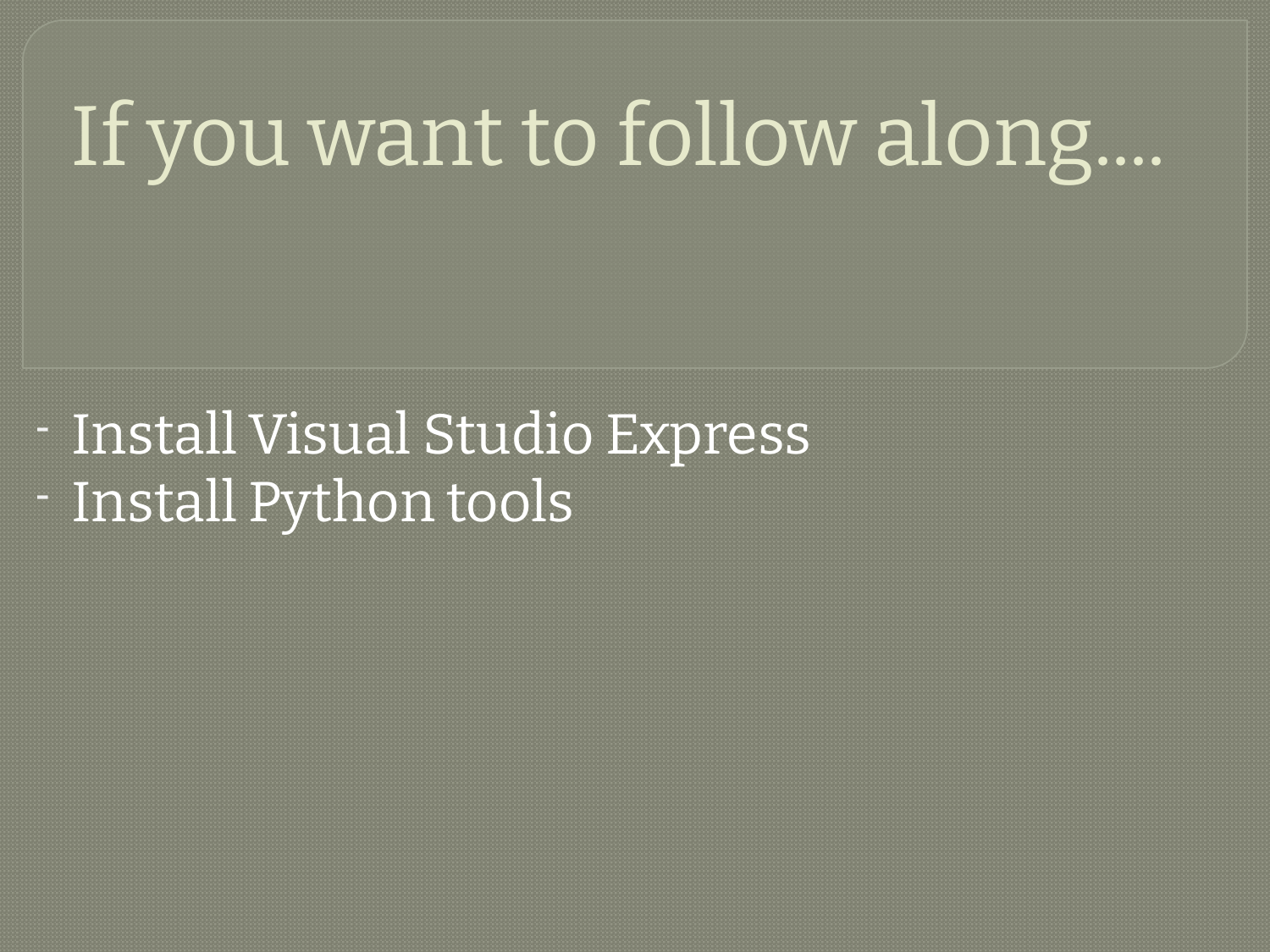

# If you want to follow along....
  Install Visual Studio Express
  Install Python tools